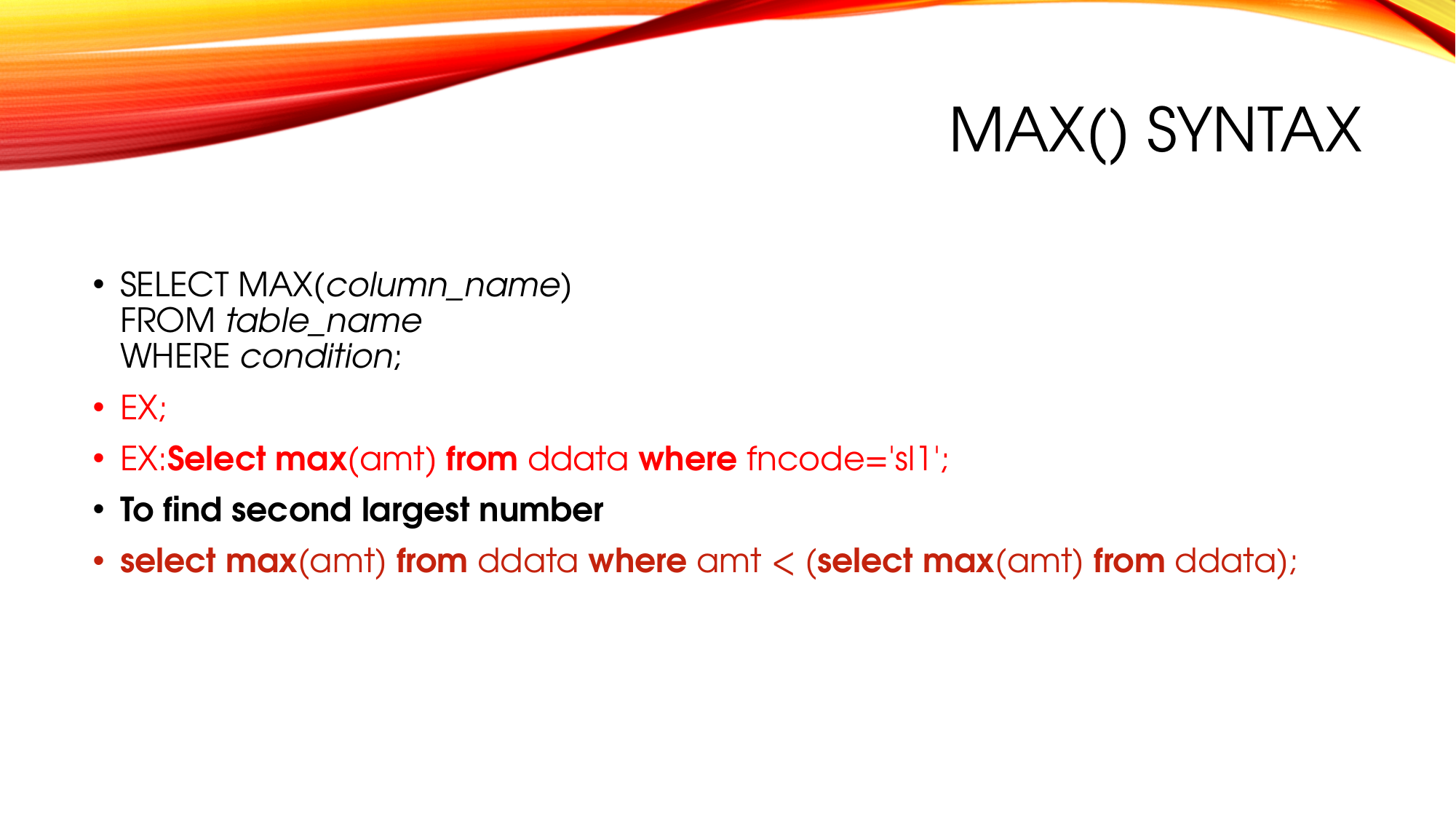

# MAX() Syntax
SELECT MAX(column_name)
FROM table_name
WHERE condition;
EX;
EX:Select max(amt) from ddata where fncode='sl1';
To find second largest number
select max(amt) from ddata where amt < (select max(amt) from ddata);